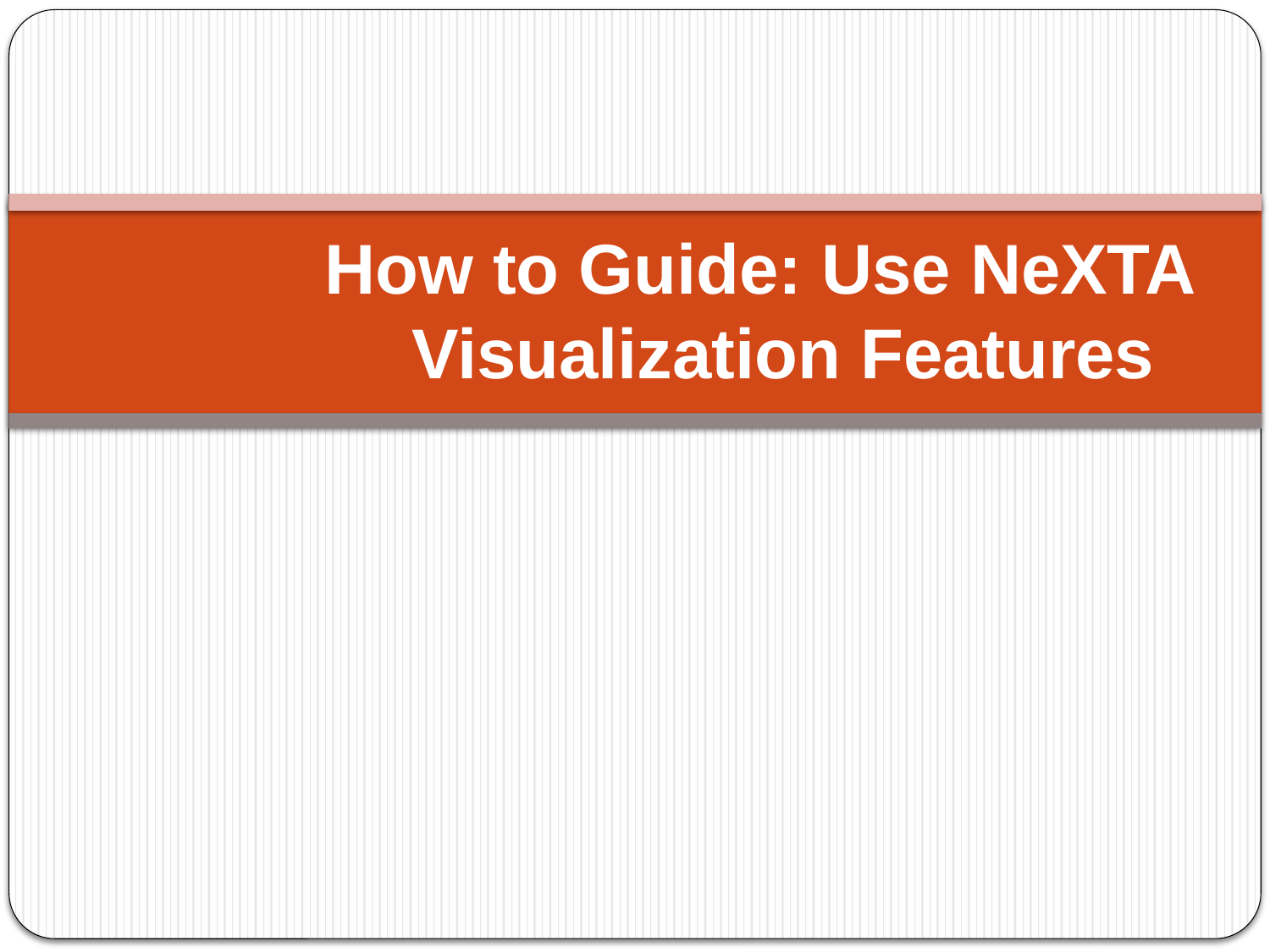

# How to Guide: Use NeXTA Visualization Features